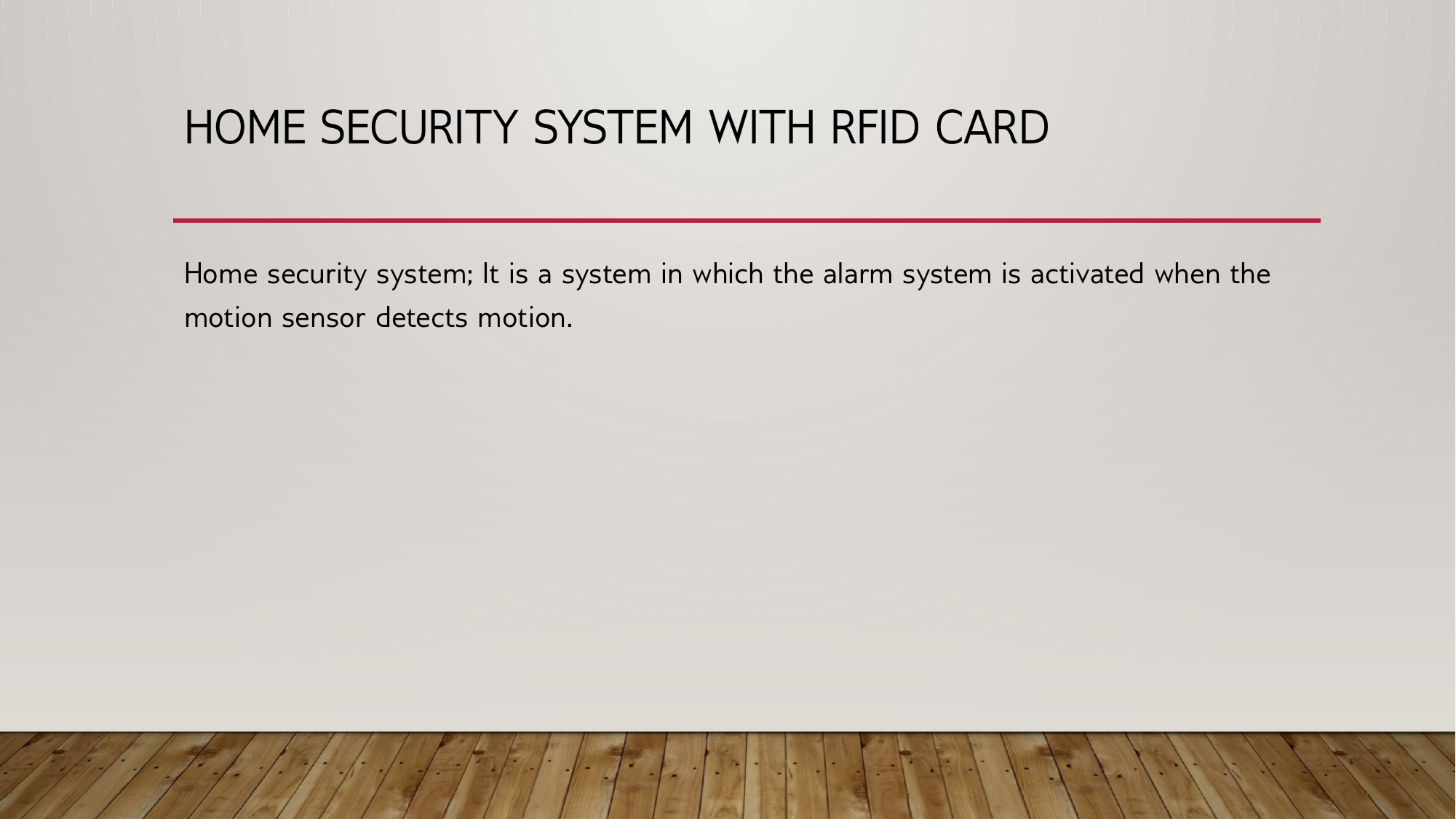

# Home Security System With RFID Card
Home security system; It is a system in which the alarm system is activated when the motion sensor detects motion.